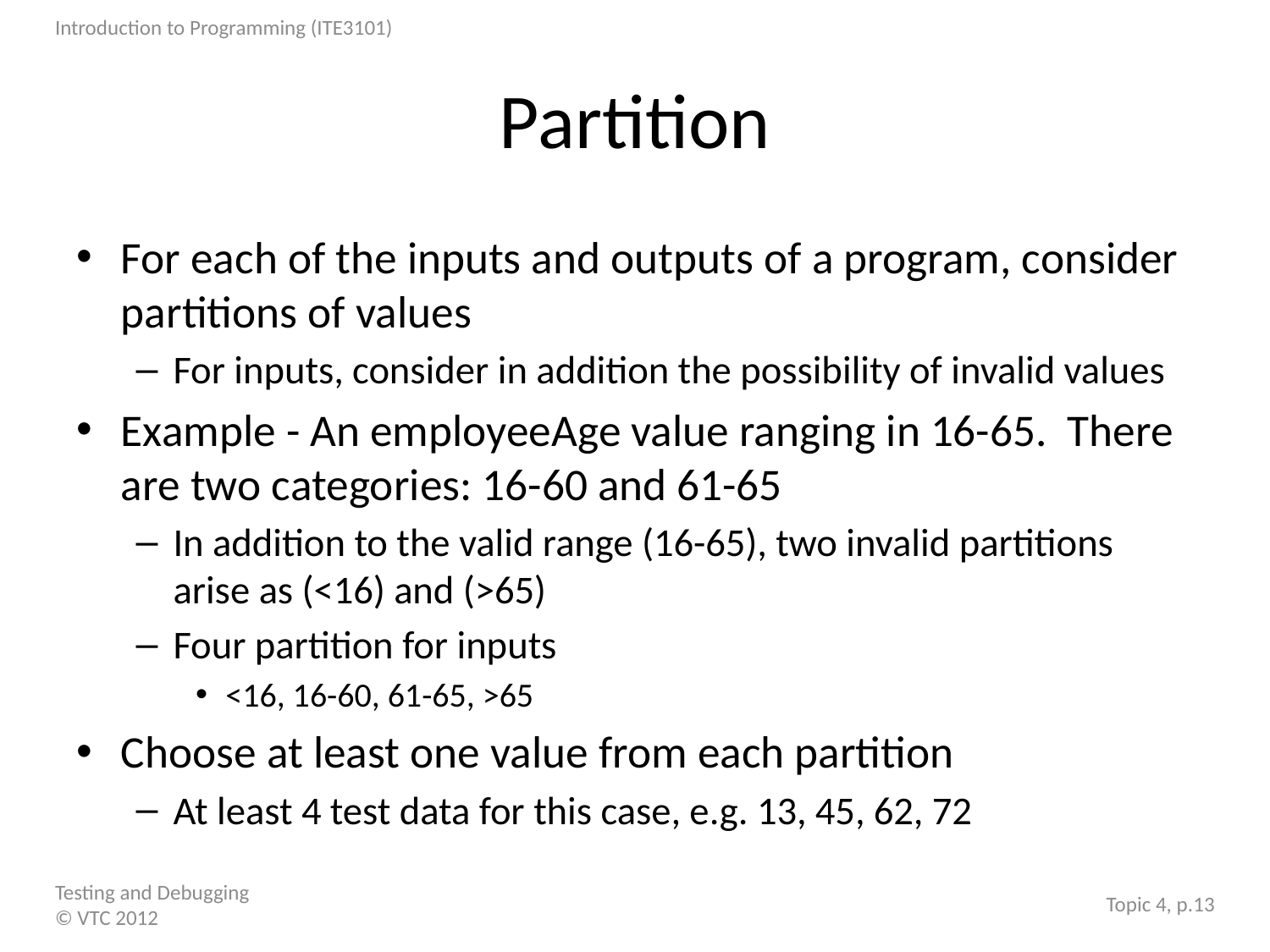

# Partition
For each of the inputs and outputs of a program, consider partitions of values
For inputs, consider in addition the possibility of invalid values
Example - An employeeAge value ranging in 16-65.  There are two categories: 16-60 and 61-65
In addition to the valid range (16-65), two invalid partitions arise as (<16) and (>65)
Four partition for inputs
<16, 16-60, 61-65, >65
Choose at least one value from each partition
At least 4 test data for this case, e.g. 13, 45, 62, 72